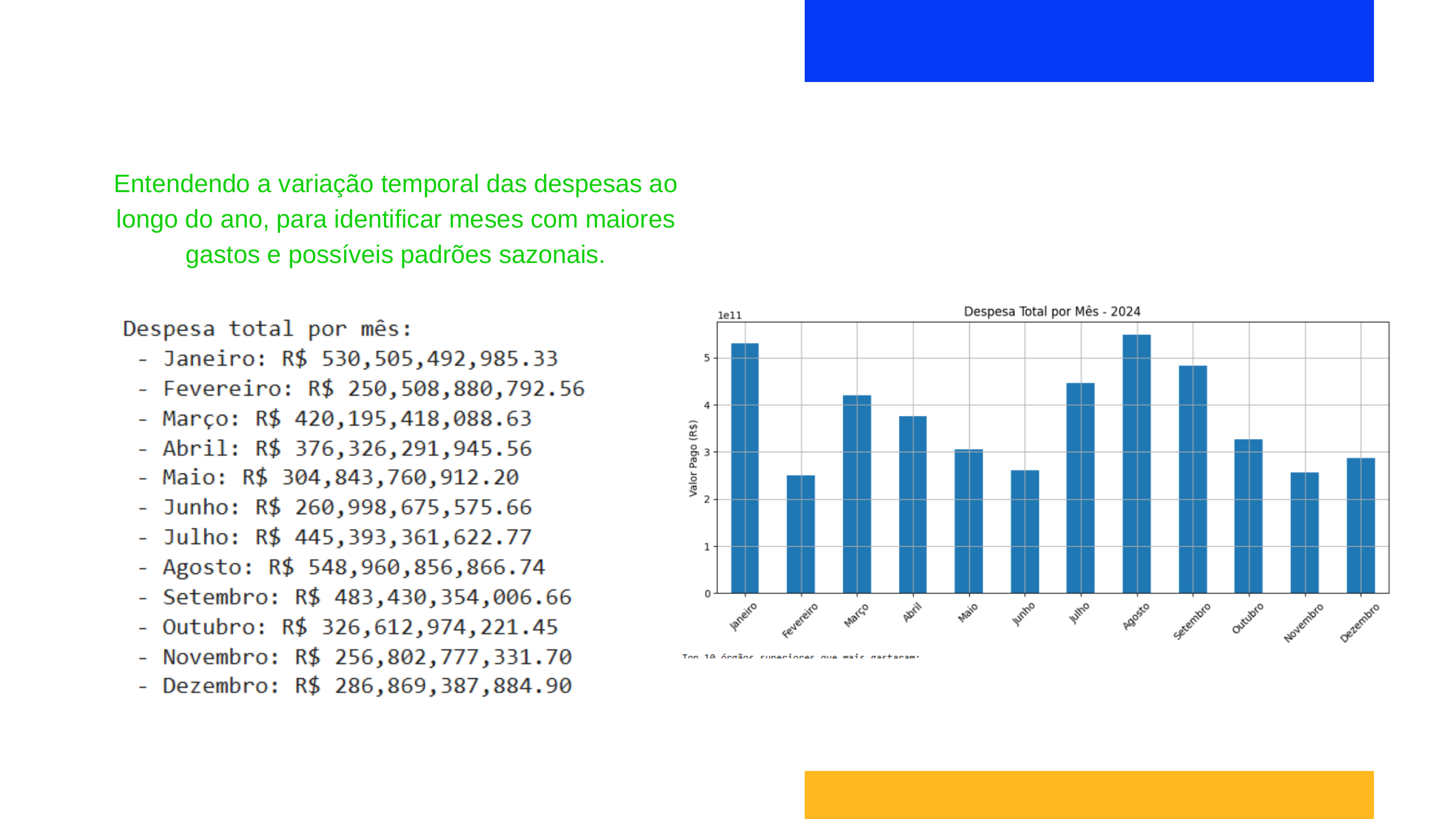

Entendendo a variação temporal das despesas ao longo do ano, para identificar meses com maiores gastos e possíveis padrões sazonais.